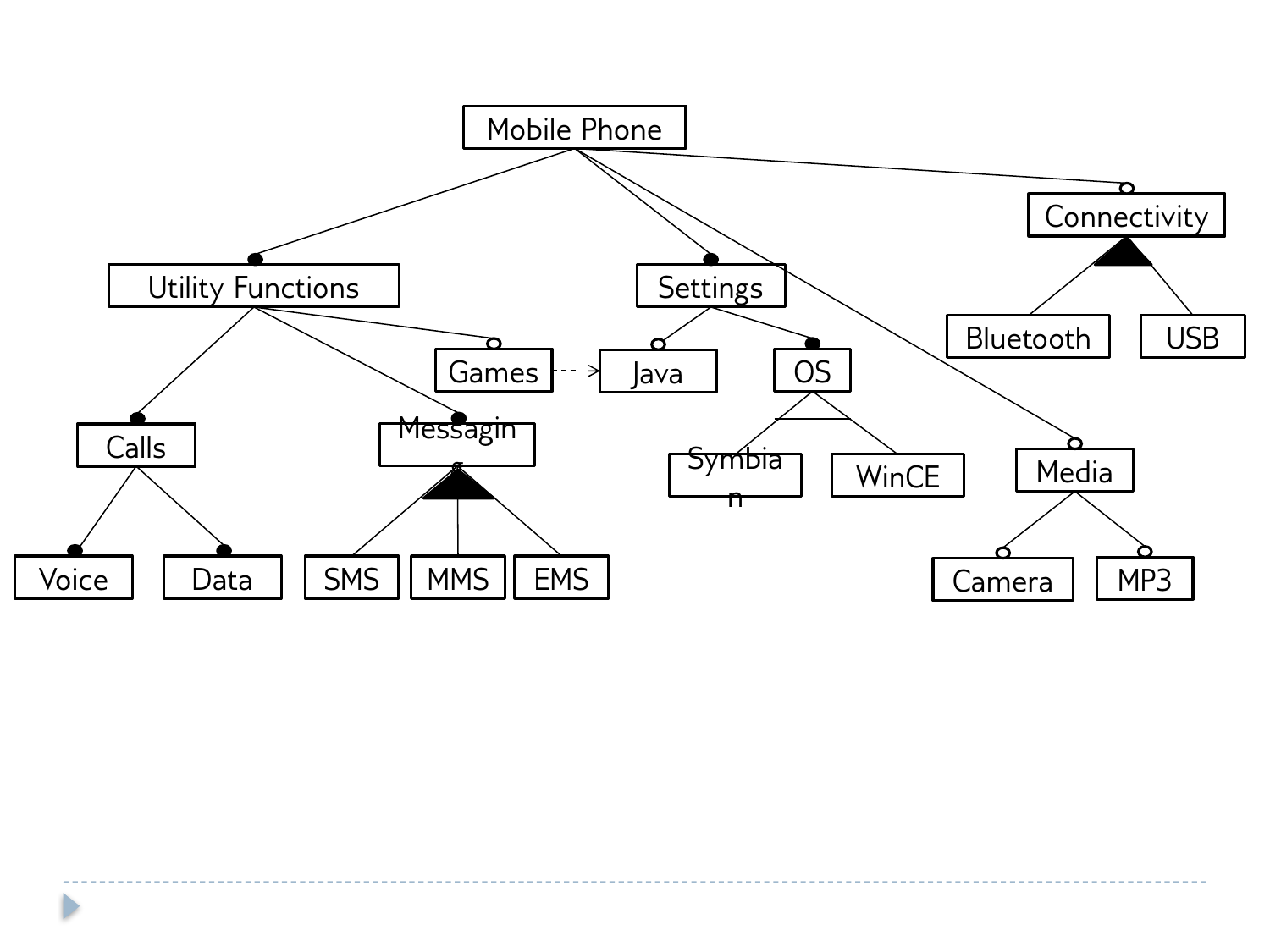

Mobile Phone

Connectivity

Utility Functions
Settings
Bluetooth
USB

Games
OS
Java

Messaging
Calls

Media
Symbian
WinCE

Voice
Data
SMS
MMS
EMS
MP3
Camera